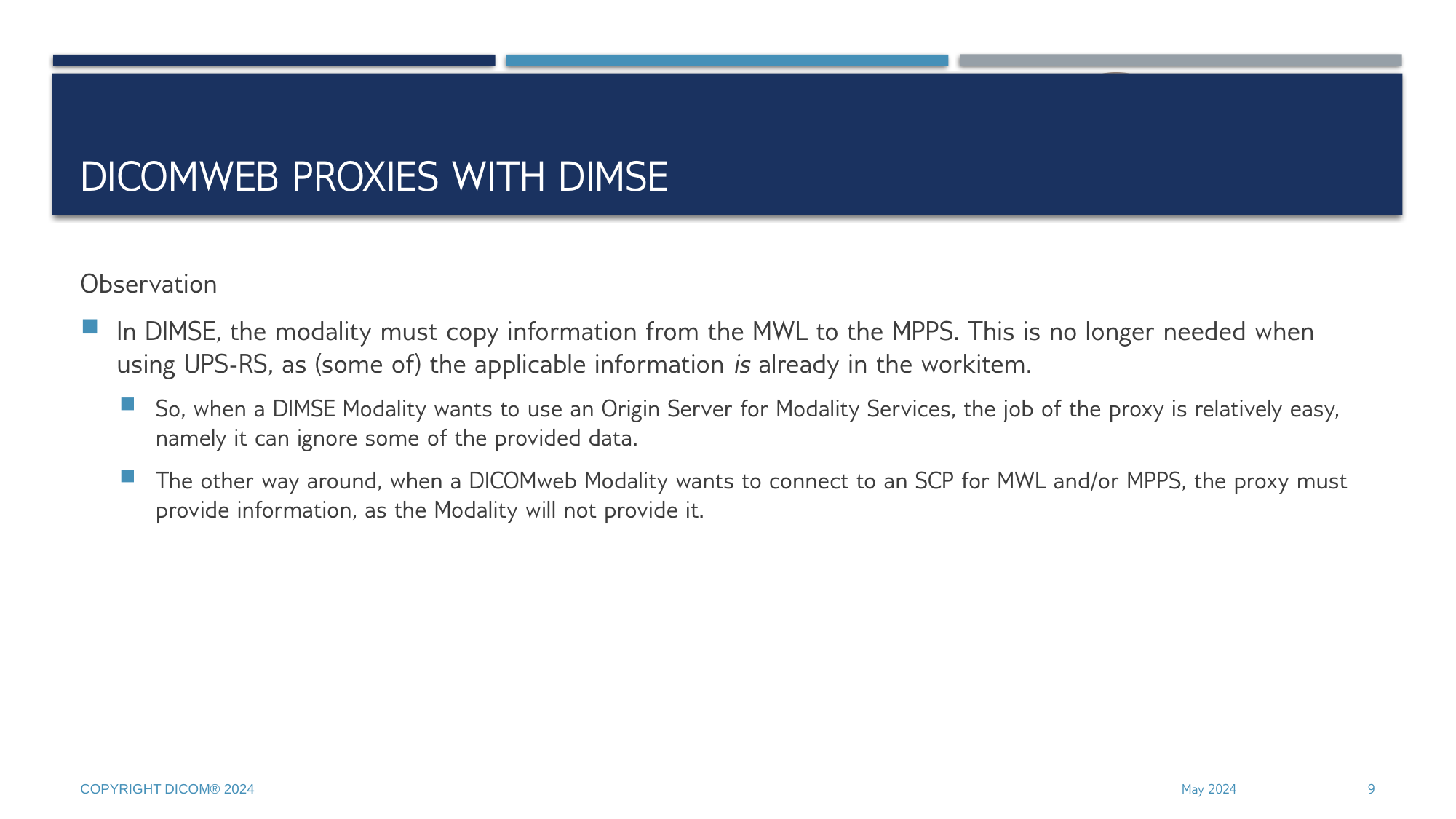

# DICOMweb Proxies with DIMSE
Observation
In DIMSE, the modality must copy information from the MWL to the MPPS. This is no longer needed when using UPS-RS, as (some of) the applicable information is already in the workitem.
So, when a DIMSE Modality wants to use an Origin Server for Modality Services, the job of the proxy is relatively easy, namely it can ignore some of the provided data.
The other way around, when a DICOMweb Modality wants to connect to an SCP for MWL and/or MPPS, the proxy must provide information, as the Modality will not provide it.
Copyright DICOM® 2024
May 2024
9